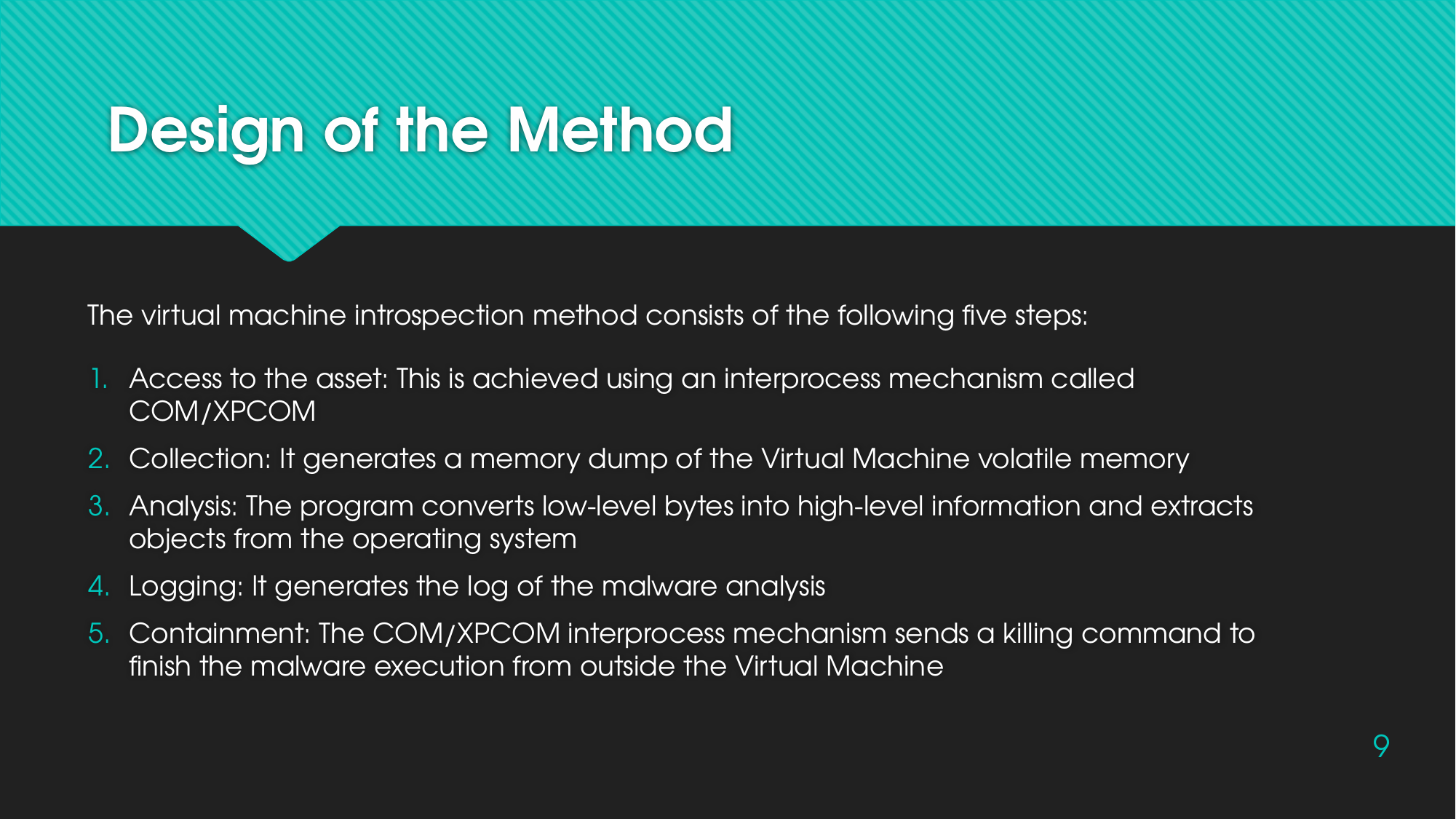

# Design of the Method
The virtual machine introspection method consists of the following five steps:
Access to the asset: This is achieved using an interprocess mechanism called COM/XPCOM
Collection: It generates a memory dump of the Virtual Machine volatile memory
Analysis: The program converts low-level bytes into high-level information and extracts objects from the operating system
Logging: It generates the log of the malware analysis
Containment: The COM/XPCOM interprocess mechanism sends a killing command to finish the malware execution from outside the Virtual Machine
9